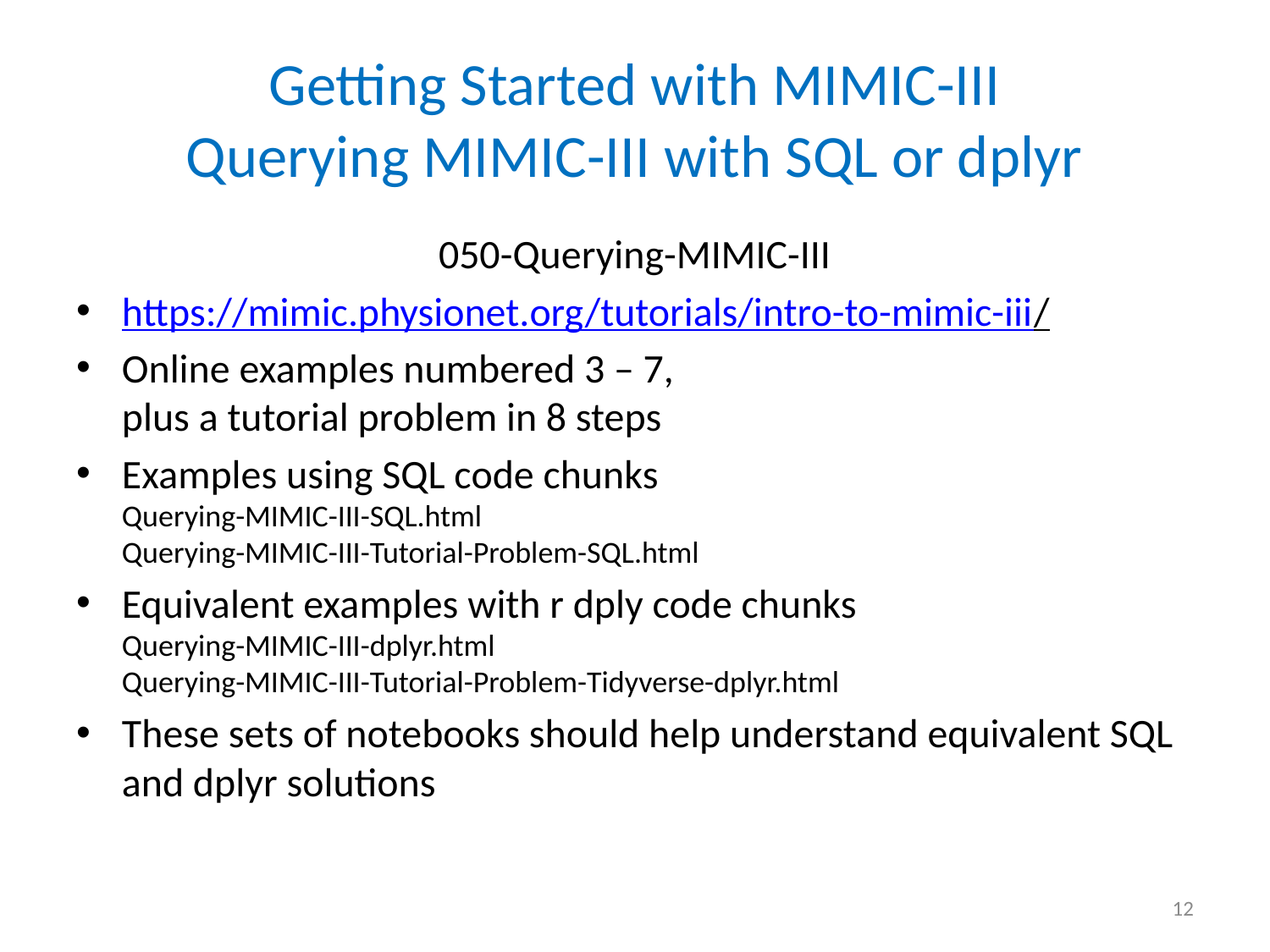

# Getting Started with MIMIC-III Querying MIMIC-III with SQL or dplyr
050-Querying-MIMIC-III
https://mimic.physionet.org/tutorials/intro-to-mimic-iii/
Online examples numbered 3 – 7,
plus a tutorial problem in 8 steps
Examples using SQL code chunks
Querying-MIMIC-III-SQL.html
Querying-MIMIC-III-Tutorial-Problem-SQL.html
Equivalent examples with r dply code chunks
Querying-MIMIC-III-dplyr.html
Querying-MIMIC-III-Tutorial-Problem-Tidyverse-dplyr.html
These sets of notebooks should help understand equivalent SQL and dplyr solutions
12